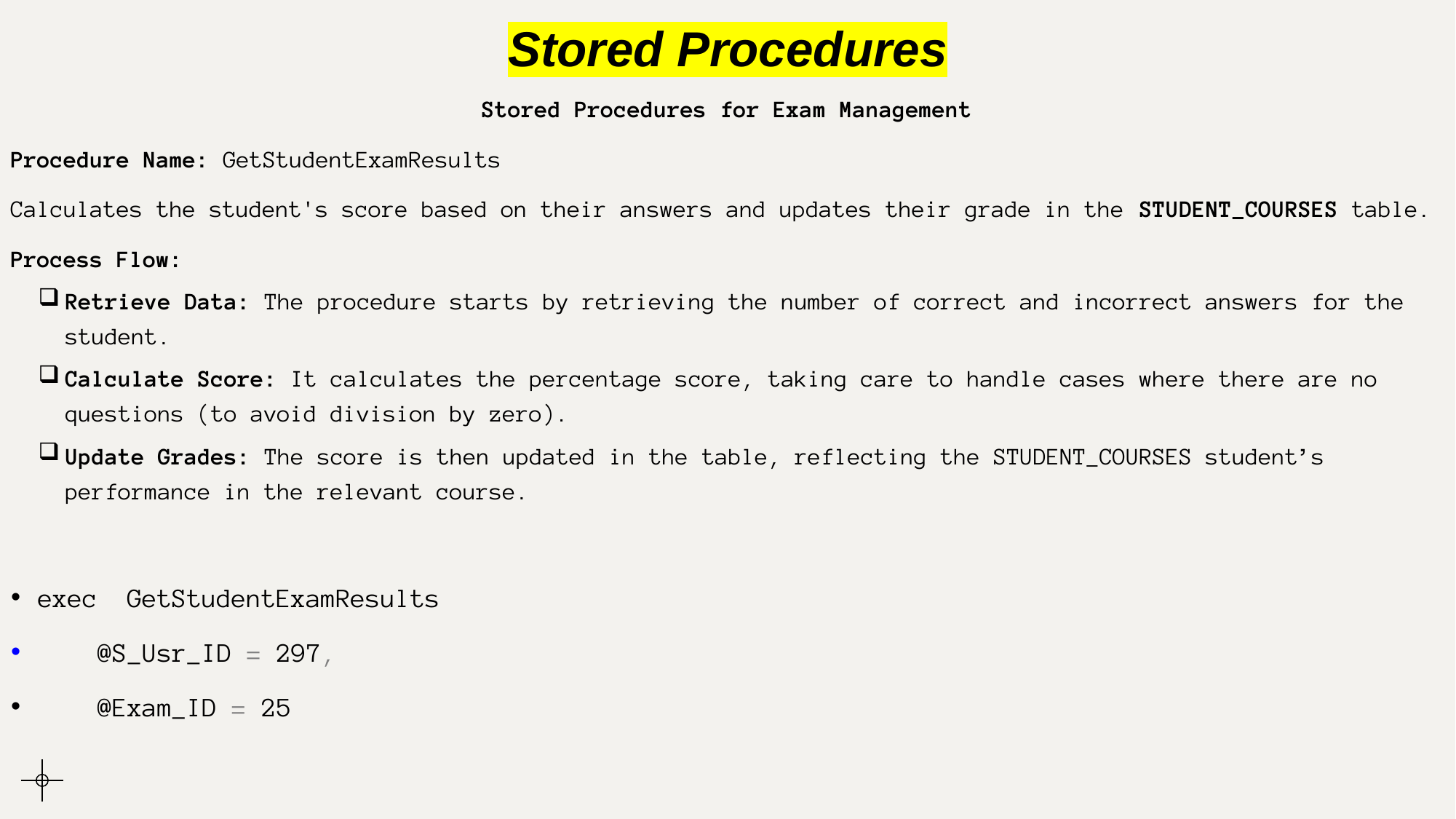

# Stored Procedures
Stored Procedures for Exam Management
Procedure Name: GetStudentExamResults
Calculates the student's score based on their answers and updates their grade in the STUDENT_COURSES table.
Process Flow:
Retrieve Data: The procedure starts by retrieving the number of correct and incorrect answers for the student.
Calculate Score: It calculates the percentage score, taking care to handle cases where there are no questions (to avoid division by zero).
Update Grades: The score is then updated in the table, reflecting the STUDENT_COURSES student’s performance in the relevant course.

exec  GetStudentExamResults
    @S_Usr_ID = 297,
    @Exam_ID = 25